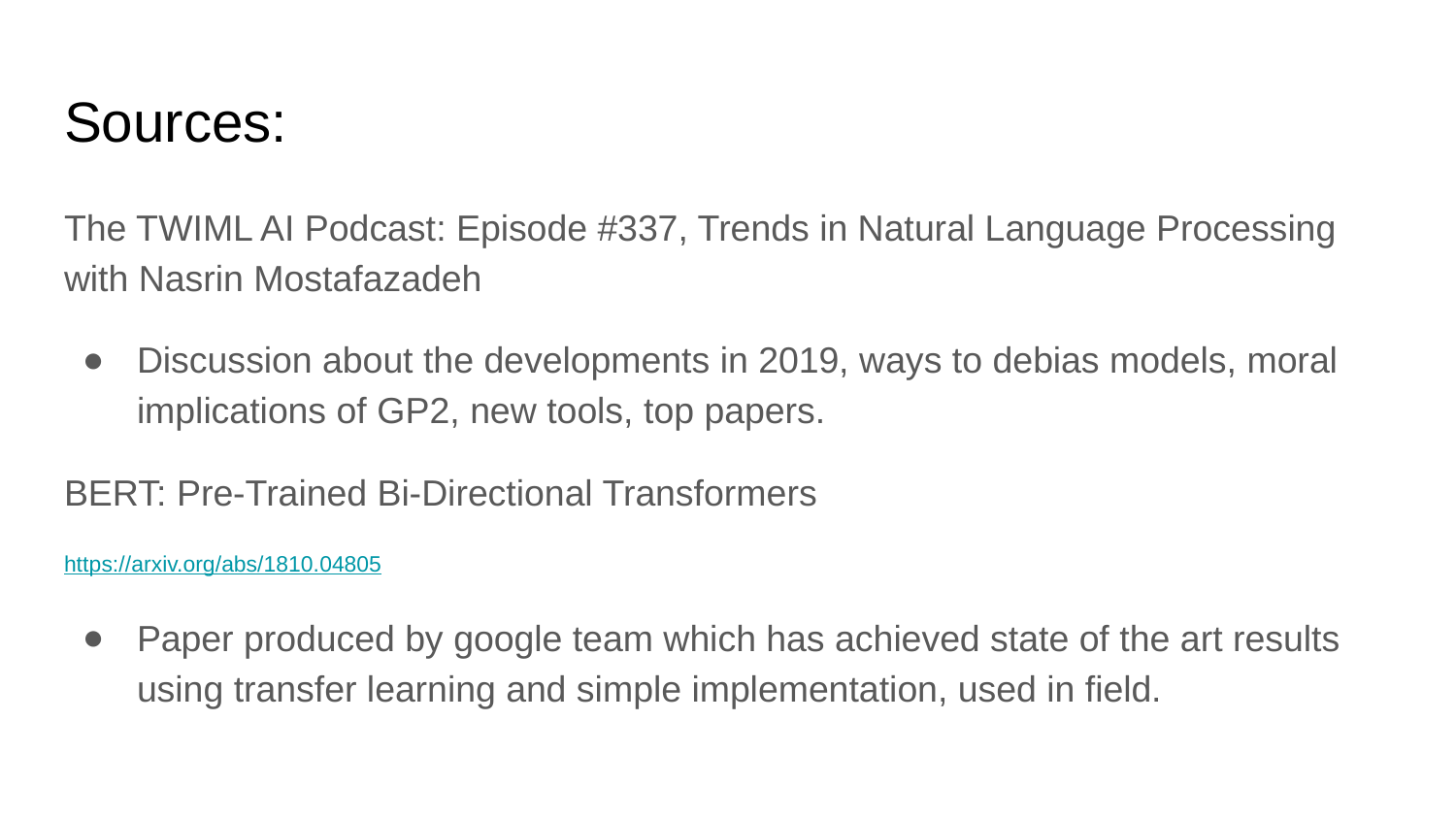

# Sources:
The TWIML AI Podcast: Episode #337, Trends in Natural Language Processing with Nasrin Mostafazadeh
Discussion about the developments in 2019, ways to debias models, moral implications of GP2, new tools, top papers.
BERT: Pre-Trained Bi-Directional Transformers
https://arxiv.org/abs/1810.04805
Paper produced by google team which has achieved state of the art results using transfer learning and simple implementation, used in field.